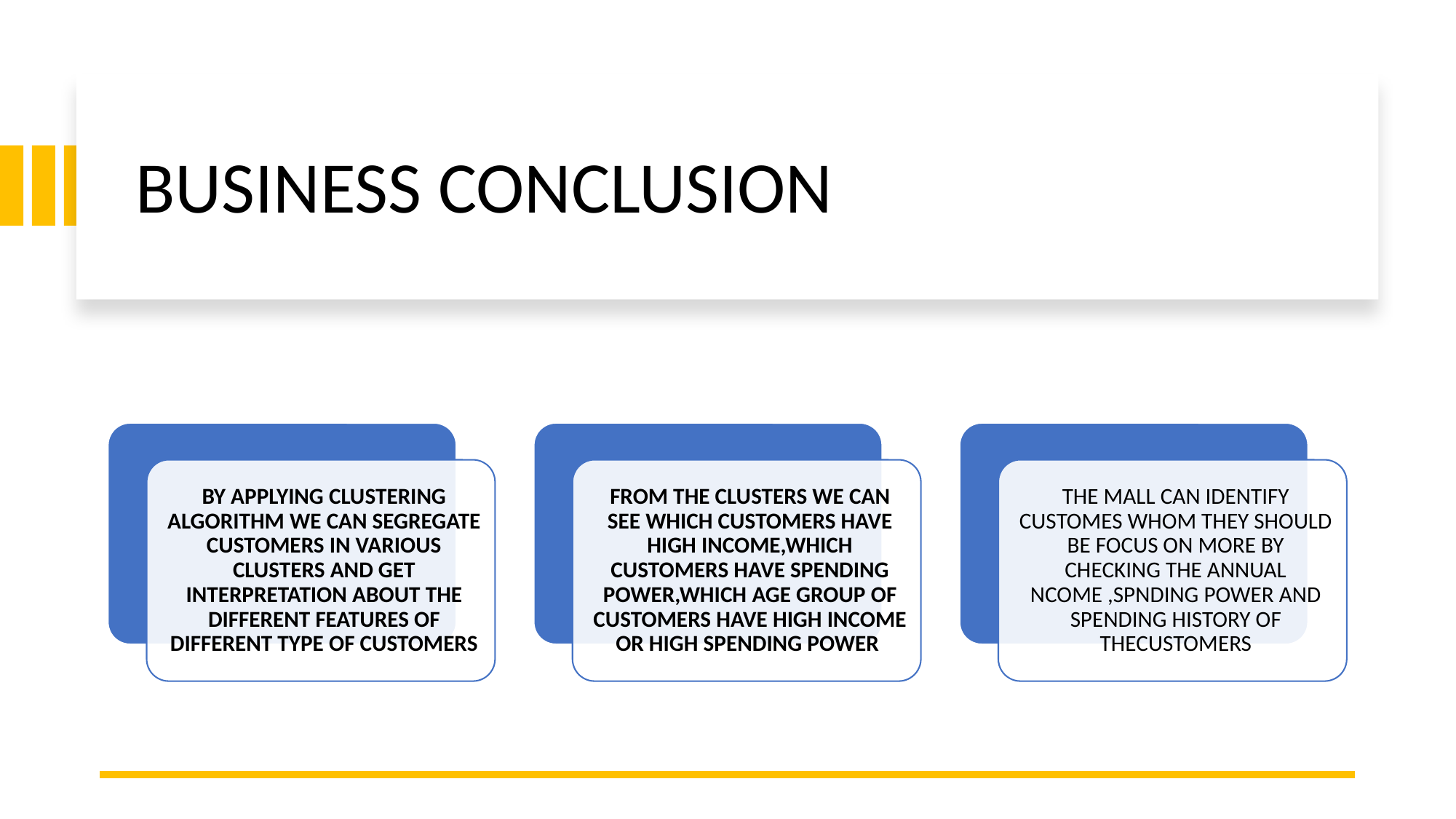

# BUSINESS CONCLUSION

BY APPLYING CLUSTERING ALGORITHM WE CAN SEGREGATE CUSTOMERS IN VARIOUS CLUSTERS AND GET INTERPRETATION ABOUT THE DIFFERENT FEATURES OF DIFFERENT TYPE OF CUSTOMERS
FROM THE CLUSTERS WE CAN SEE WHICH CUSTOMERS HAVE HIGH INCOME,WHICH CUSTOMERS HAVE SPENDING POWER,WHICH AGE GROUP OF CUSTOMERS HAVE HIGH INCOME OR HIGH SPENDING POWER
THE MALL CAN IDENTIFY CUSTOMES WHOM THEY SHOULD BE FOCUS ON MORE BY CHECKING THE ANNUAL NCOME ,SPNDING POWER AND SPENDING HISTORY OF THECUSTOMERS